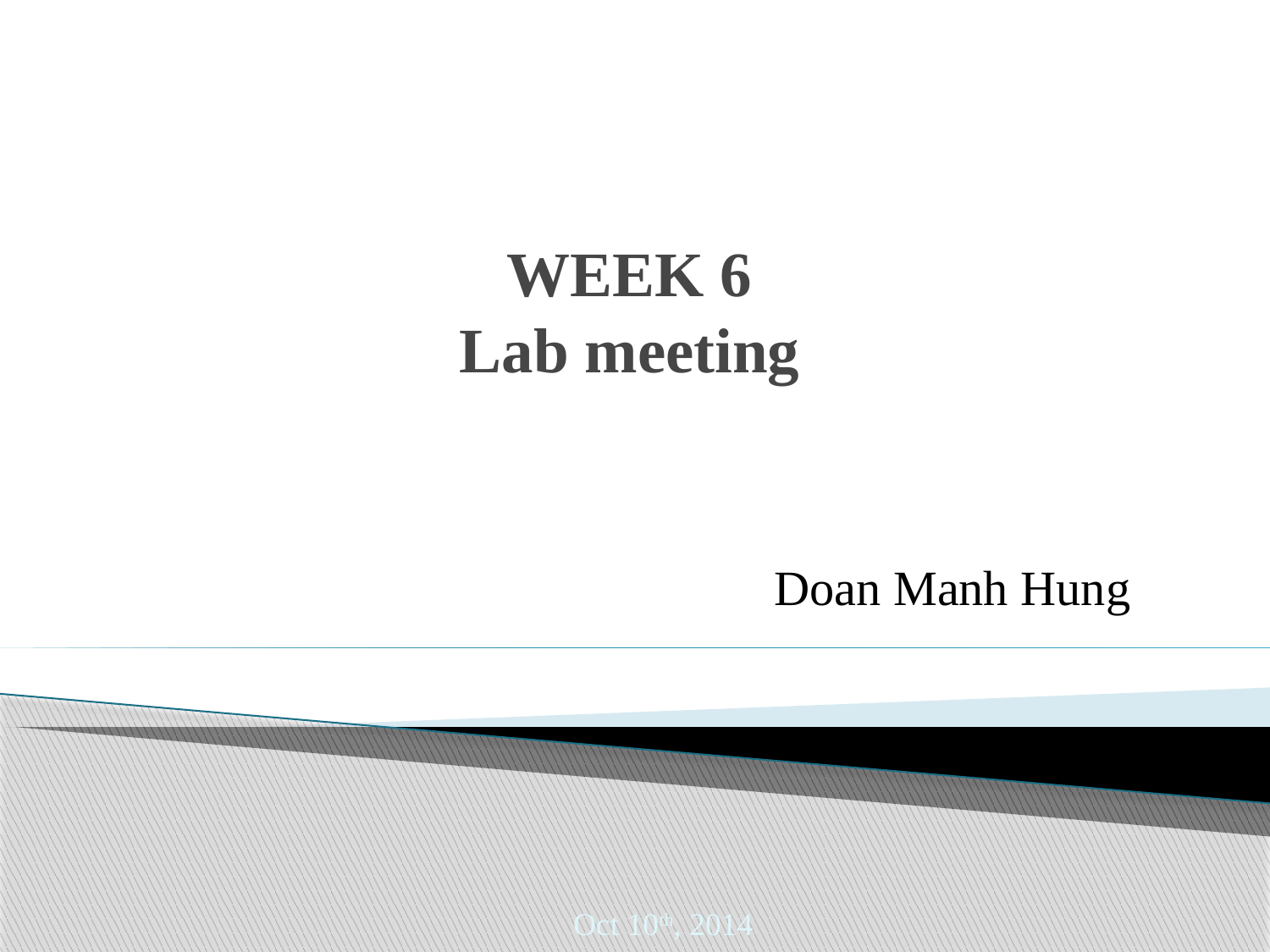

# WEEK 6 Lab meeting
Doan Manh Hung
Oct 10th, 2014